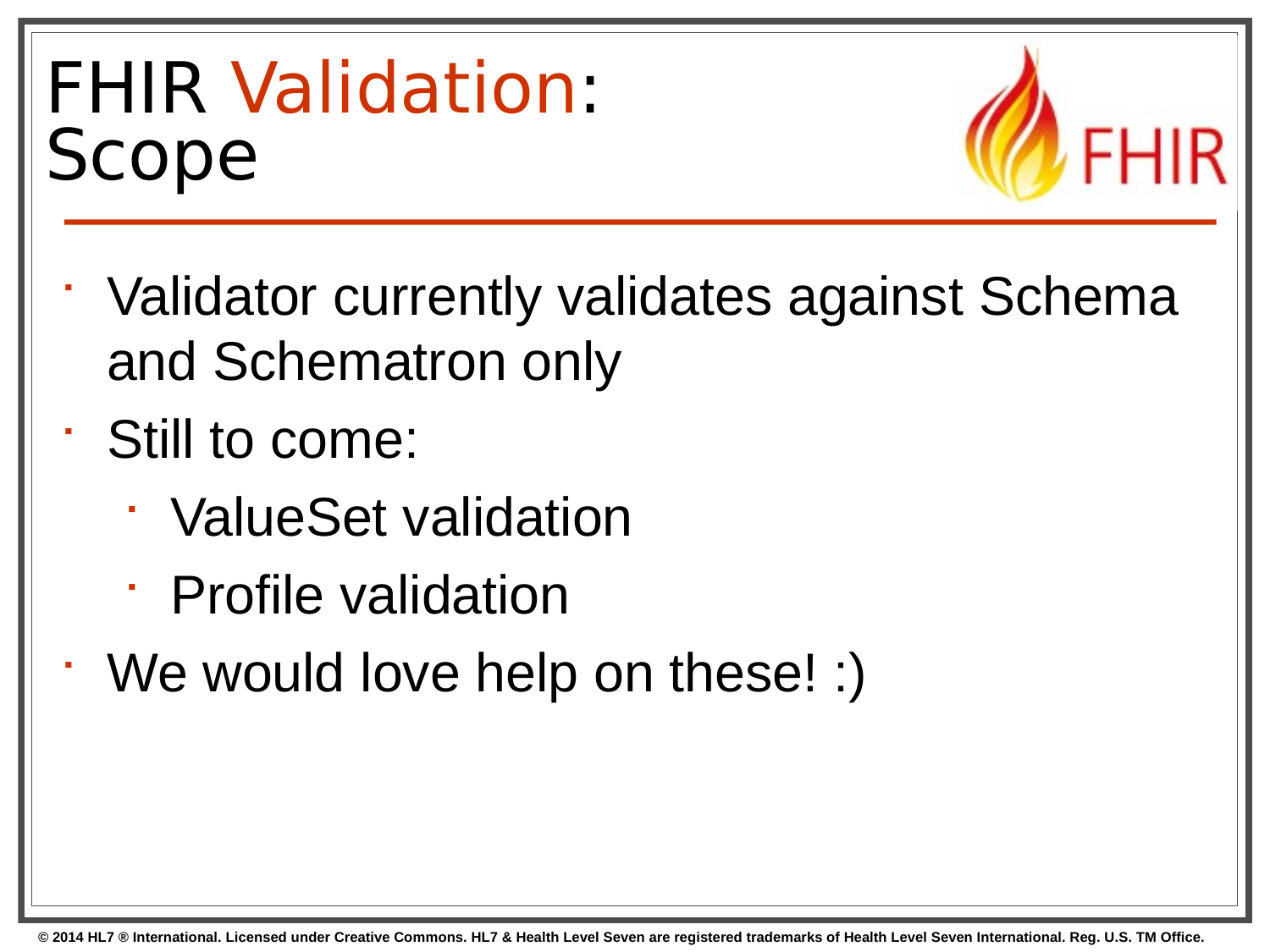

# FHIR Validation:
Scope
Validator currently validates against Schema and Schematron only
Still to come:
ValueSet validation
Profile validation
We would love help on these! :)
50